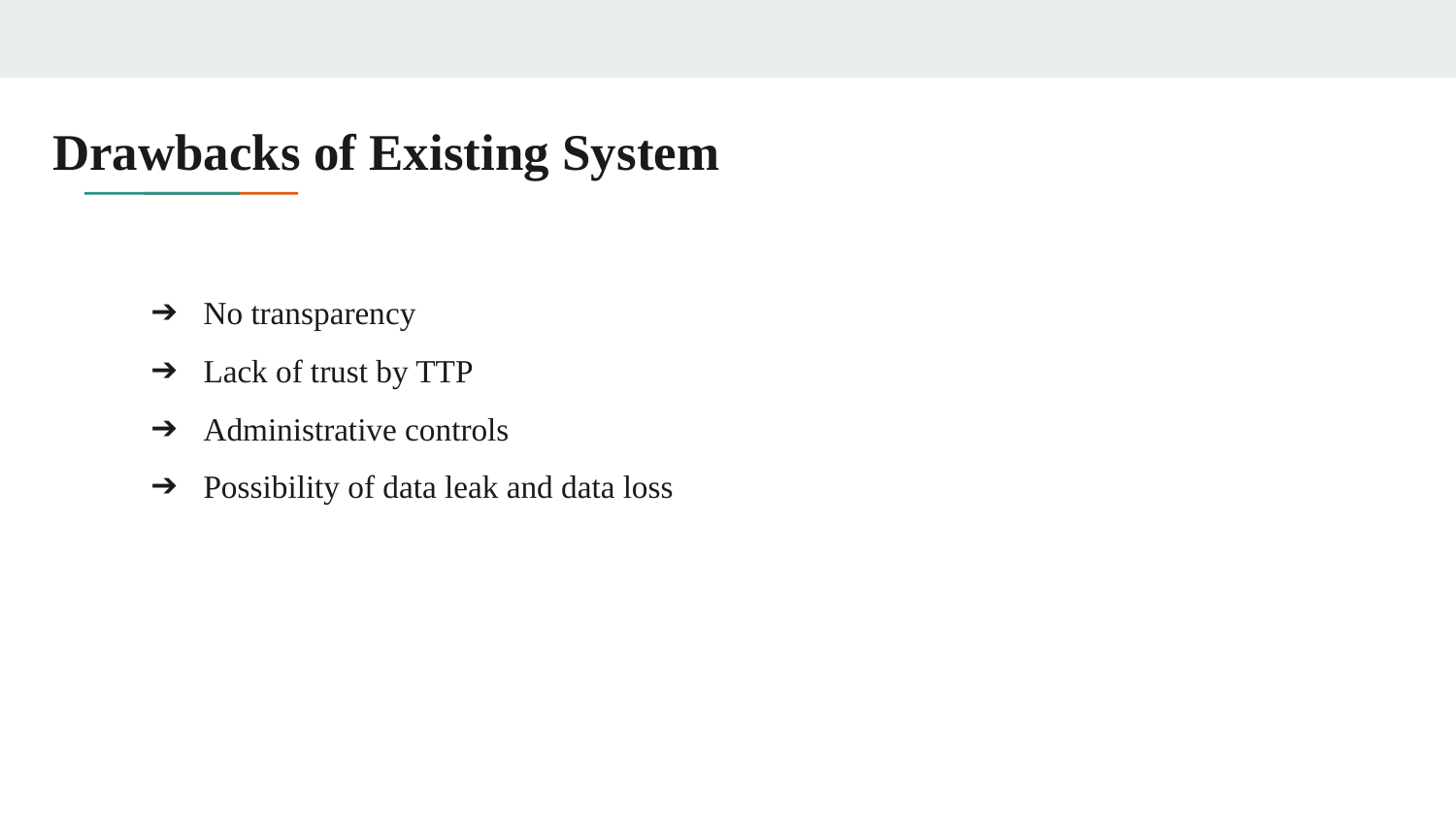

# Drawbacks of Existing System
No transparency
Lack of trust by TTP
Administrative controls
Possibility of data leak and data loss